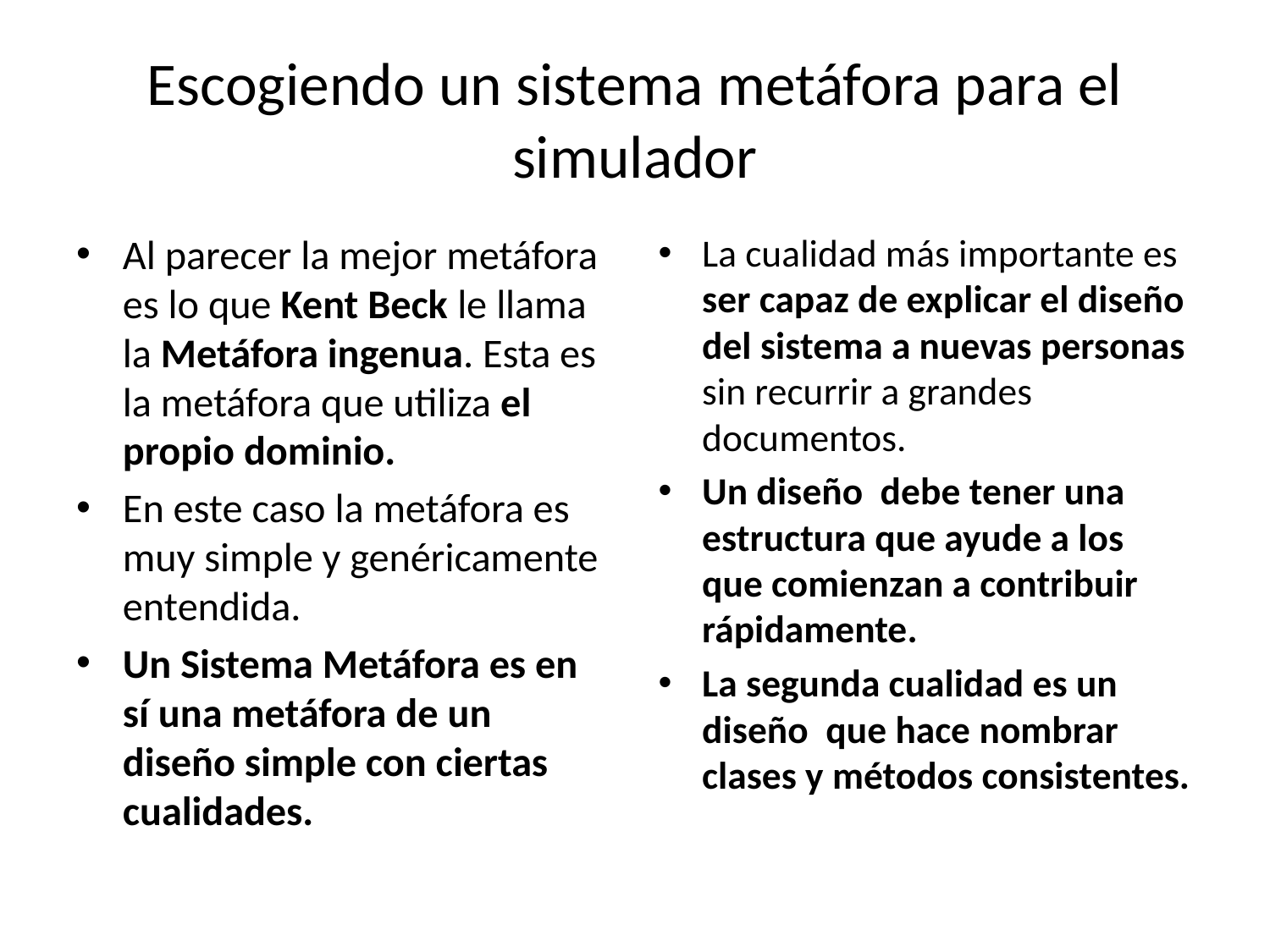

# Escogiendo un sistema metáfora para el simulador
Al parecer la mejor metáfora es lo que Kent Beck le llama la Metáfora ingenua. Esta es la metáfora que utiliza el propio dominio.
En este caso la metáfora es muy simple y genéricamente entendida.
Un Sistema Metáfora es en sí una metáfora de un diseño simple con ciertas cualidades.

La cualidad más importante es ser capaz de explicar el diseño del sistema a nuevas personas sin recurrir a grandes documentos.
Un diseño  debe tener una estructura que ayude a los que comienzan a contribuir rápidamente.
La segunda cualidad es un diseño  que hace nombrar clases y métodos consistentes.